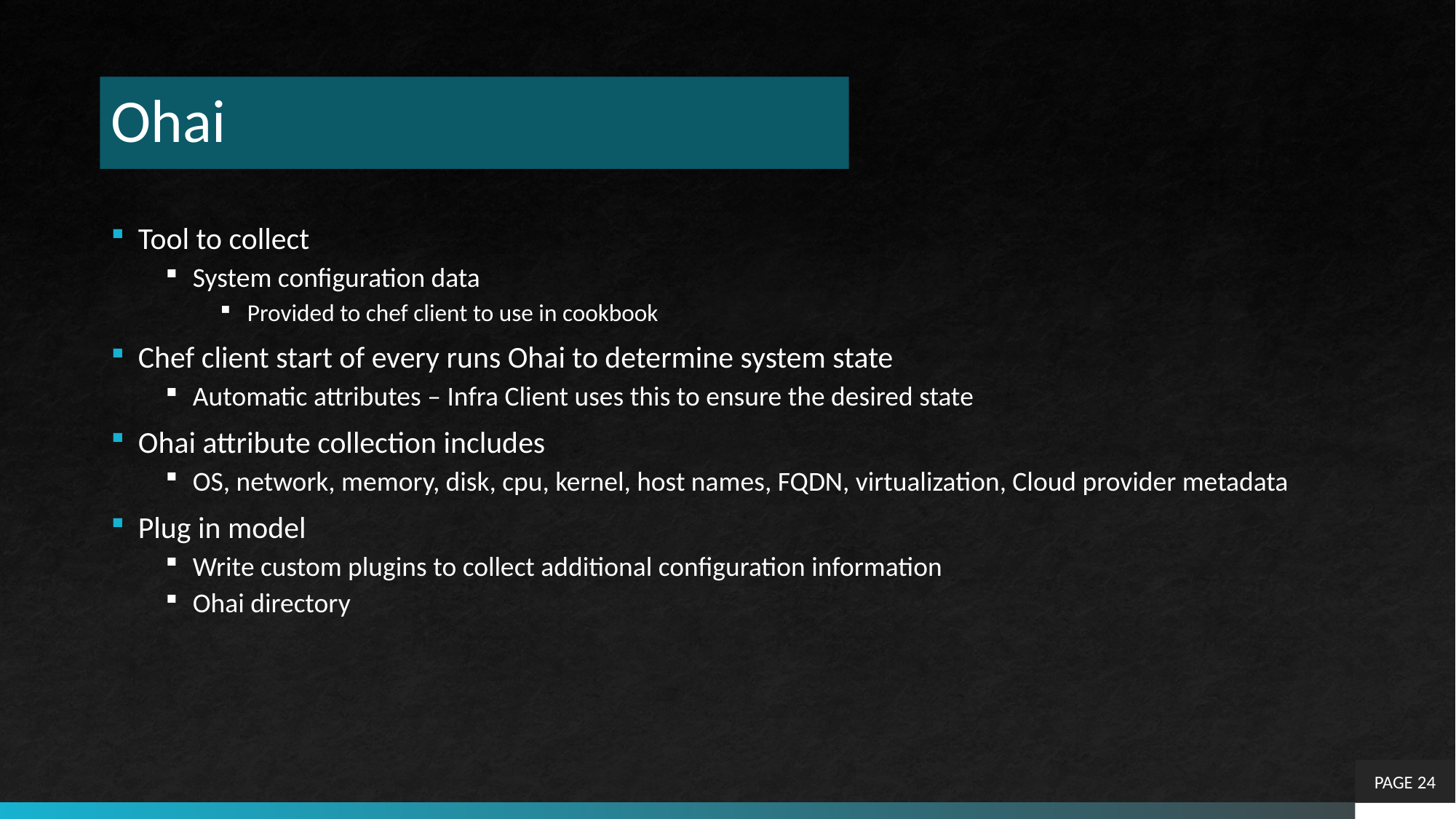

# Ohai
Tool to collect
System configuration data
Provided to chef client to use in cookbook
Chef client start of every runs Ohai to determine system state
Automatic attributes – Infra Client uses this to ensure the desired state
Ohai attribute collection includes
OS, network, memory, disk, cpu, kernel, host names, FQDN, virtualization, Cloud provider metadata
Plug in model
Write custom plugins to collect additional configuration information
Ohai directory
PAGE 24